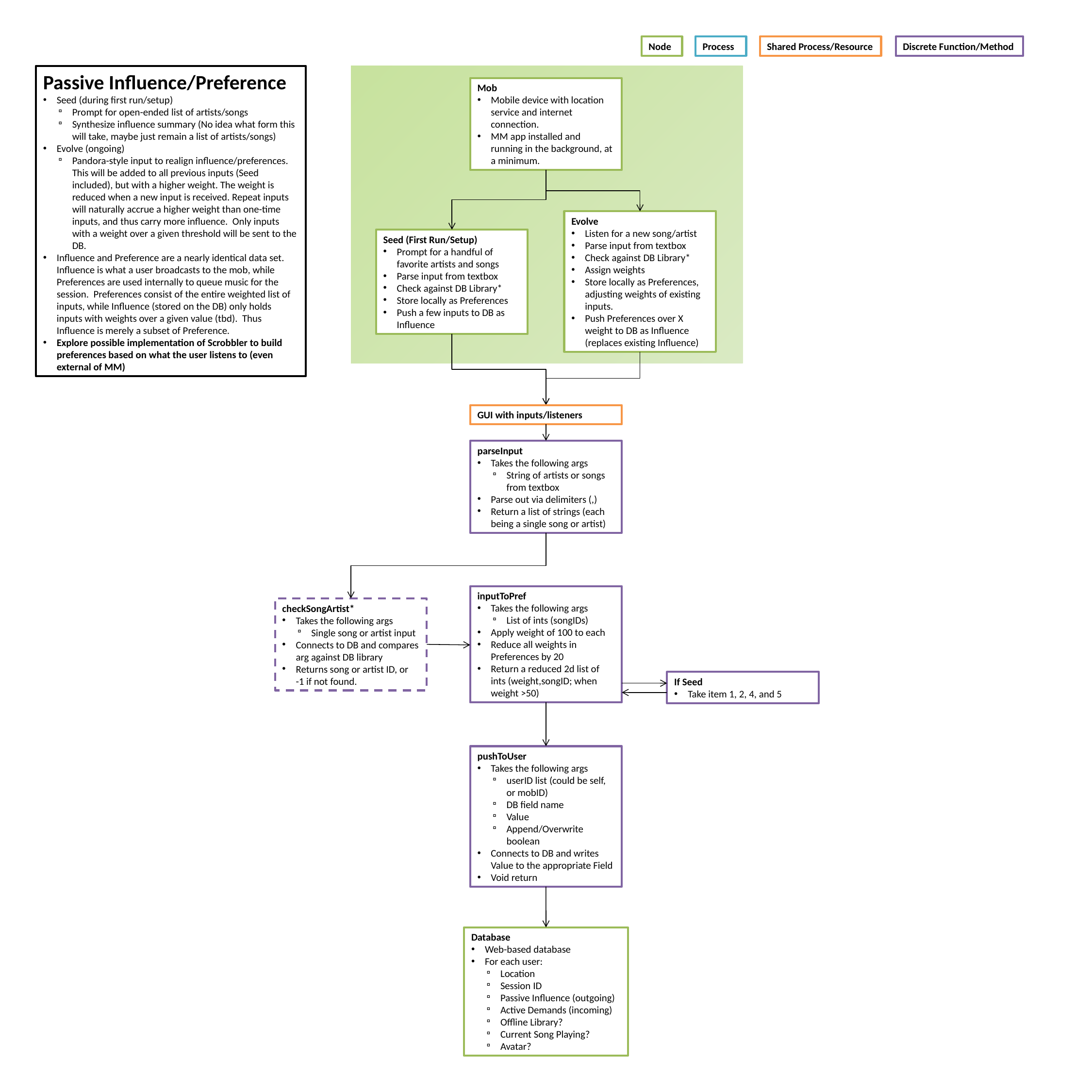

Node
Process
Shared Process/Resource
Discrete Function/Method
Passive Influence/Preference
Seed (during first run/setup)
Prompt for open-ended list of artists/songs
Synthesize influence summary (No idea what form this will take, maybe just remain a list of artists/songs)
Evolve (ongoing)
Pandora-style input to realign influence/preferences. This will be added to all previous inputs (Seed included), but with a higher weight. The weight is reduced when a new input is received. Repeat inputs will naturally accrue a higher weight than one-time inputs, and thus carry more influence.  Only inputs with a weight over a given threshold will be sent to the DB.
Influence and Preference are a nearly identical data set.  Influence is what a user broadcasts to the mob, while Preferences are used internally to queue music for the session.  Preferences consist of the entire weighted list of inputs, while Influence (stored on the DB) only holds inputs with weights over a given value (tbd).  Thus Influence is merely a subset of Preference.
Explore possible implementation of Scrobbler to build preferences based on what the user listens to (even external of MM)

Mob
Mobile device with location service and internet connection.
MM app installed and running in the background, at a minimum.
Evolve
Listen for a new song/artist
Parse input from textbox
Check against DB Library*
Assign weights
Store locally as Preferences, adjusting weights of existing inputs.
Push Preferences over X weight to DB as Influence (replaces existing Influence)
Seed (First Run/Setup)
Prompt for a handful of favorite artists and songs
Parse input from textbox
Check against DB Library*
Store locally as Preferences
Push a few inputs to DB as Influence
GUI with inputs/listeners
parseInput
Takes the following args
String of artists or songs from textbox
Parse out via delimiters (,)
Return a list of strings (each being a single song or artist)
inputToPref
Takes the following args
List of ints (songIDs)
Apply weight of 100 to each
Reduce all weights in Preferences by 20
Return a reduced 2d list of ints (weight,songID; when weight >50)
checkSongArtist*
Takes the following args
Single song or artist input
Connects to DB and compares arg against DB library
Returns song or artist ID, or
-1 if not found.
If Seed
Take item 1, 2, 4, and 5
pushToUser
Takes the following args
userID list (could be self, or mobID)
DB field name
Value
Append/Overwrite boolean
Connects to DB and writes Value to the appropriate Field
Void return
Database
Web-based database
For each user:
Location
Session ID
Passive Influence (outgoing)
Active Demands (incoming)
Offline Library?
Current Song Playing?
Avatar?